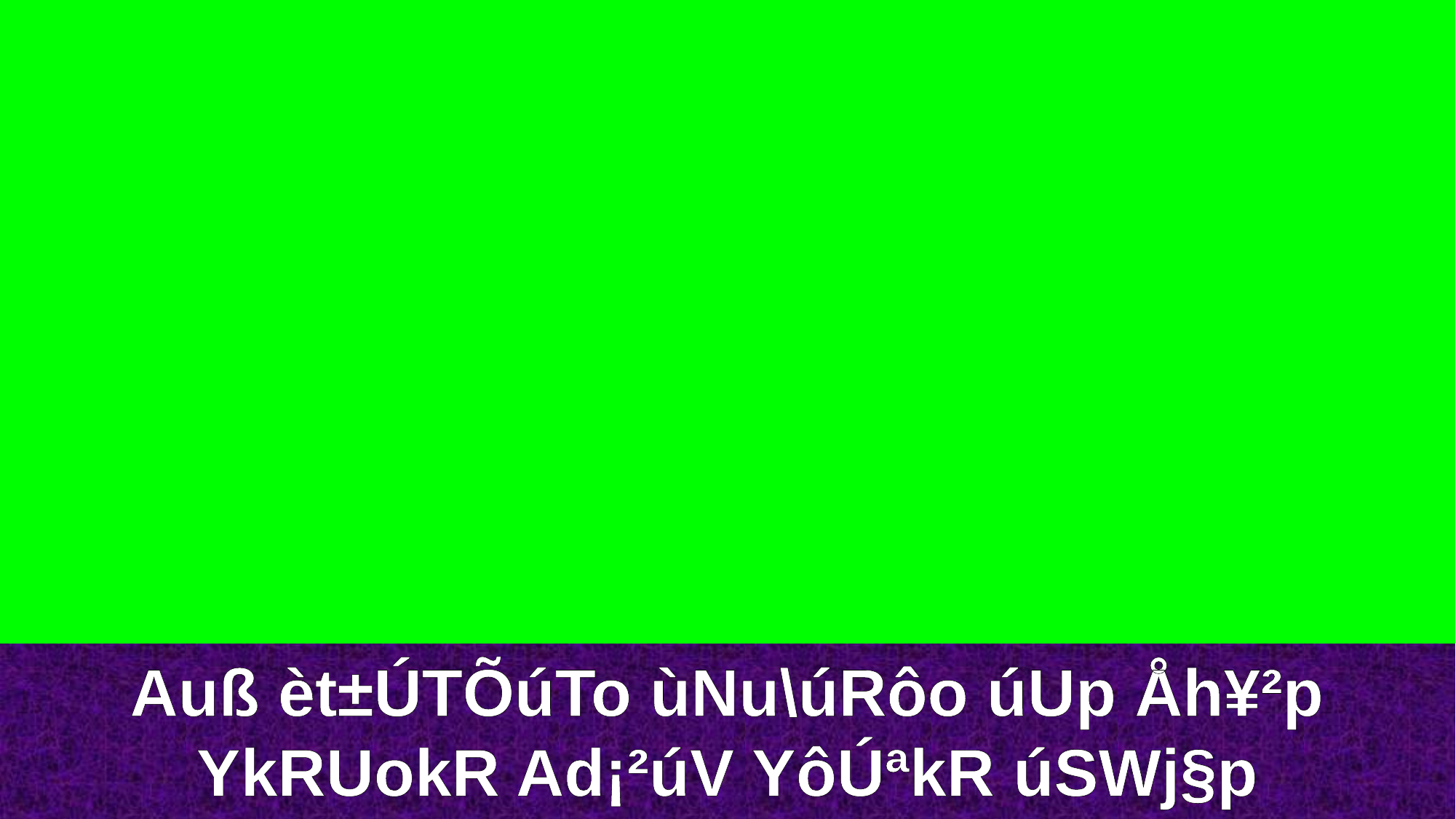

Auß èt±ÚTÕúTo ùNu\úRôo úUp Åh¥²p
YkRUokR Ad¡²úV YôÚªkR úSWj§p